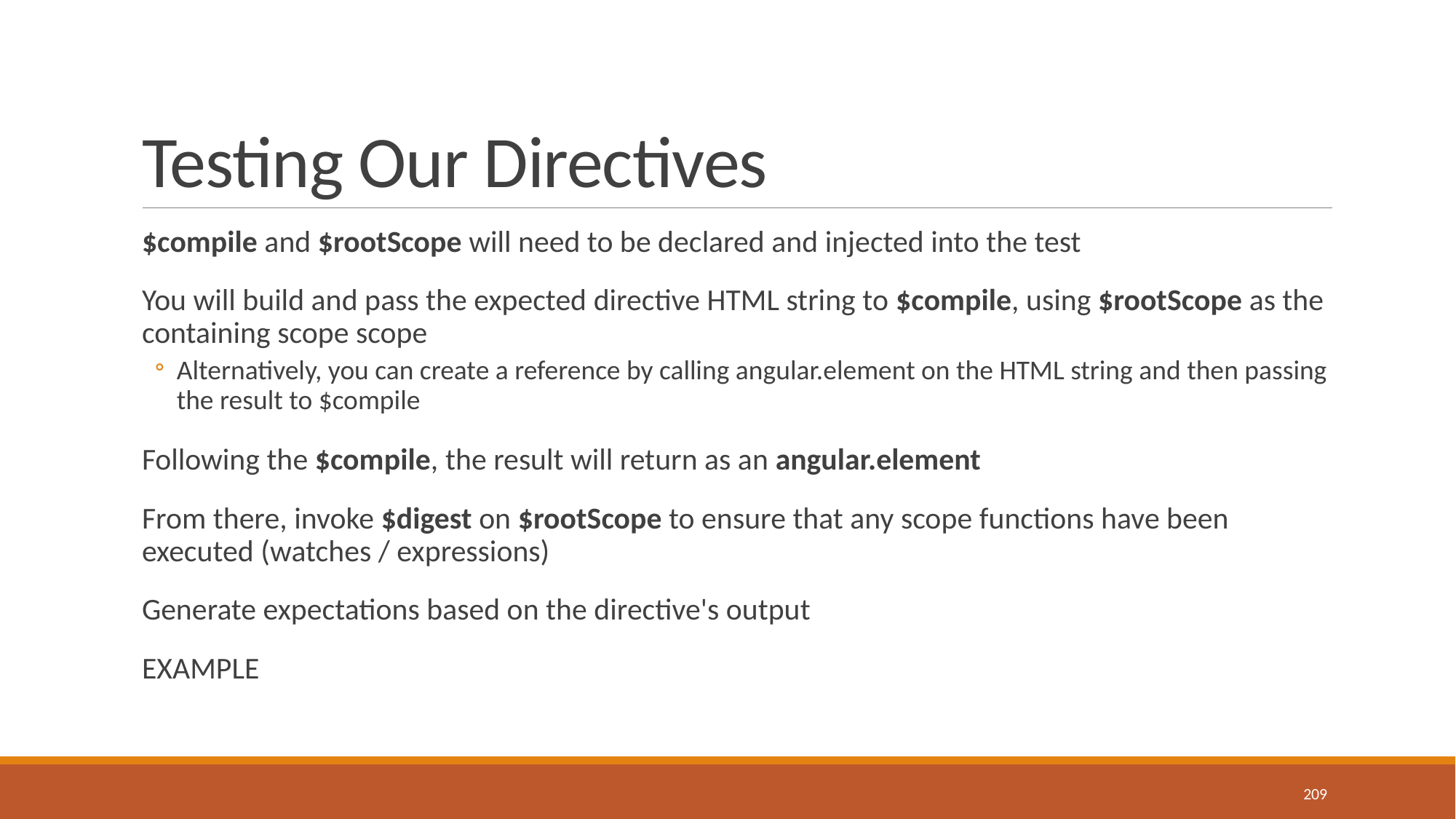

# Testing Our Directives
$compile and $rootScope will need to be declared and injected into the test
You will build and pass the expected directive HTML string to $compile, using $rootScope as the containing scope scope
Alternatively, you can create a reference by calling angular.element on the HTML string and then passing the result to $compile
Following the $compile, the result will return as an angular.element
From there, invoke $digest on $rootScope to ensure that any scope functions have been executed (watches / expressions)
Generate expectations based on the directive's output
EXAMPLE
209